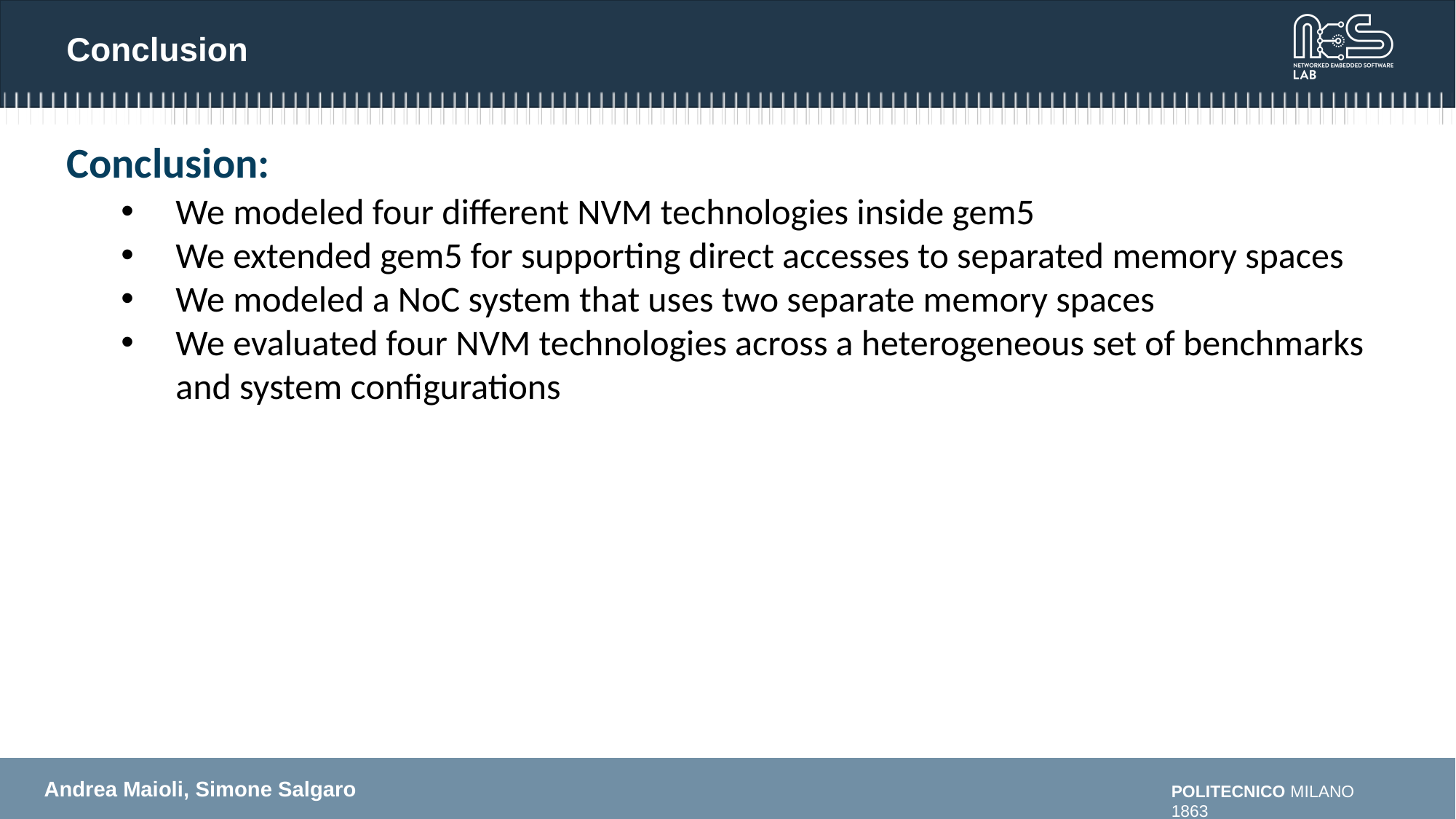

# Conclusion
Conclusion:

We modeled four different NVM technologies inside gem5
We extended gem5 for supporting direct accesses to separated memory spaces
We modeled a NoC system that uses two separate memory spaces
We evaluated four NVM technologies across a heterogeneous set of benchmarks and system configurations